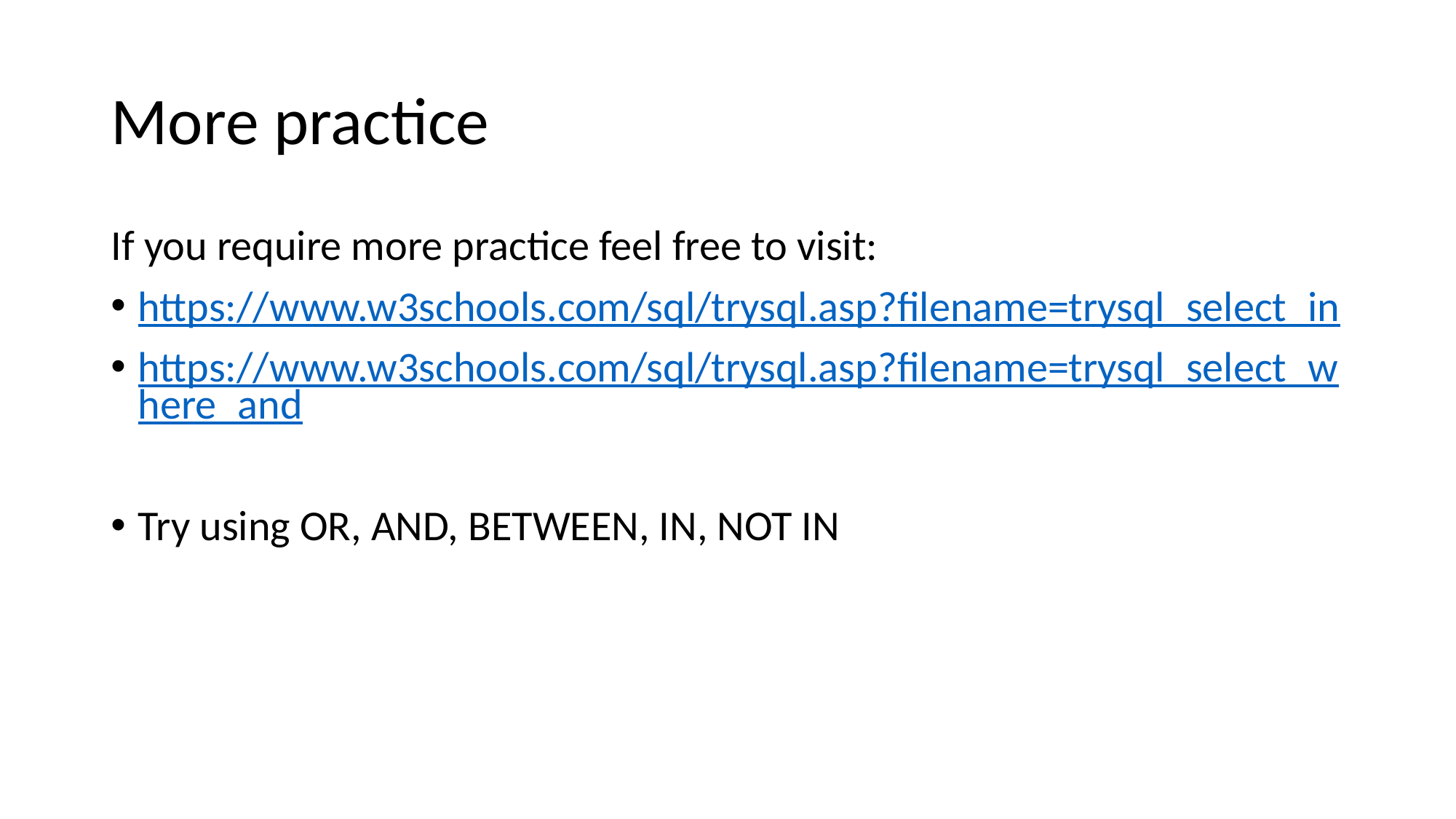

# More practice
If you require more practice feel free to visit:
https://www.w3schools.com/sql/trysql.asp?filename=trysql_select_in
https://www.w3schools.com/sql/trysql.asp?filename=trysql_select_where_and

Try using OR, AND, BETWEEN, IN, NOT IN